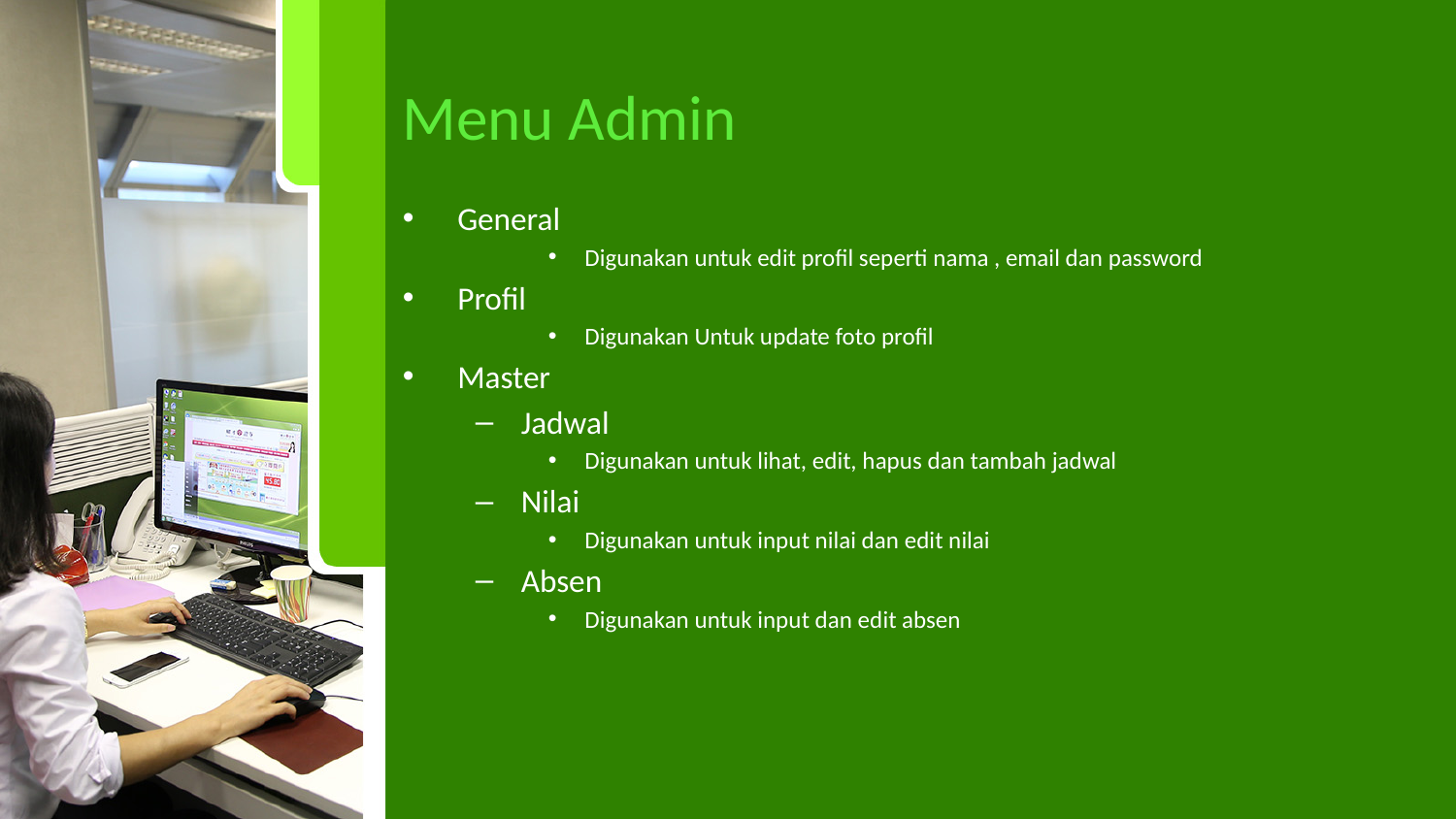

# Menu Admin
General
Digunakan untuk edit profil seperti nama , email dan password
Profil
Digunakan Untuk update foto profil
Master
Jadwal
Digunakan untuk lihat, edit, hapus dan tambah jadwal
Nilai
Digunakan untuk input nilai dan edit nilai
Absen
Digunakan untuk input dan edit absen